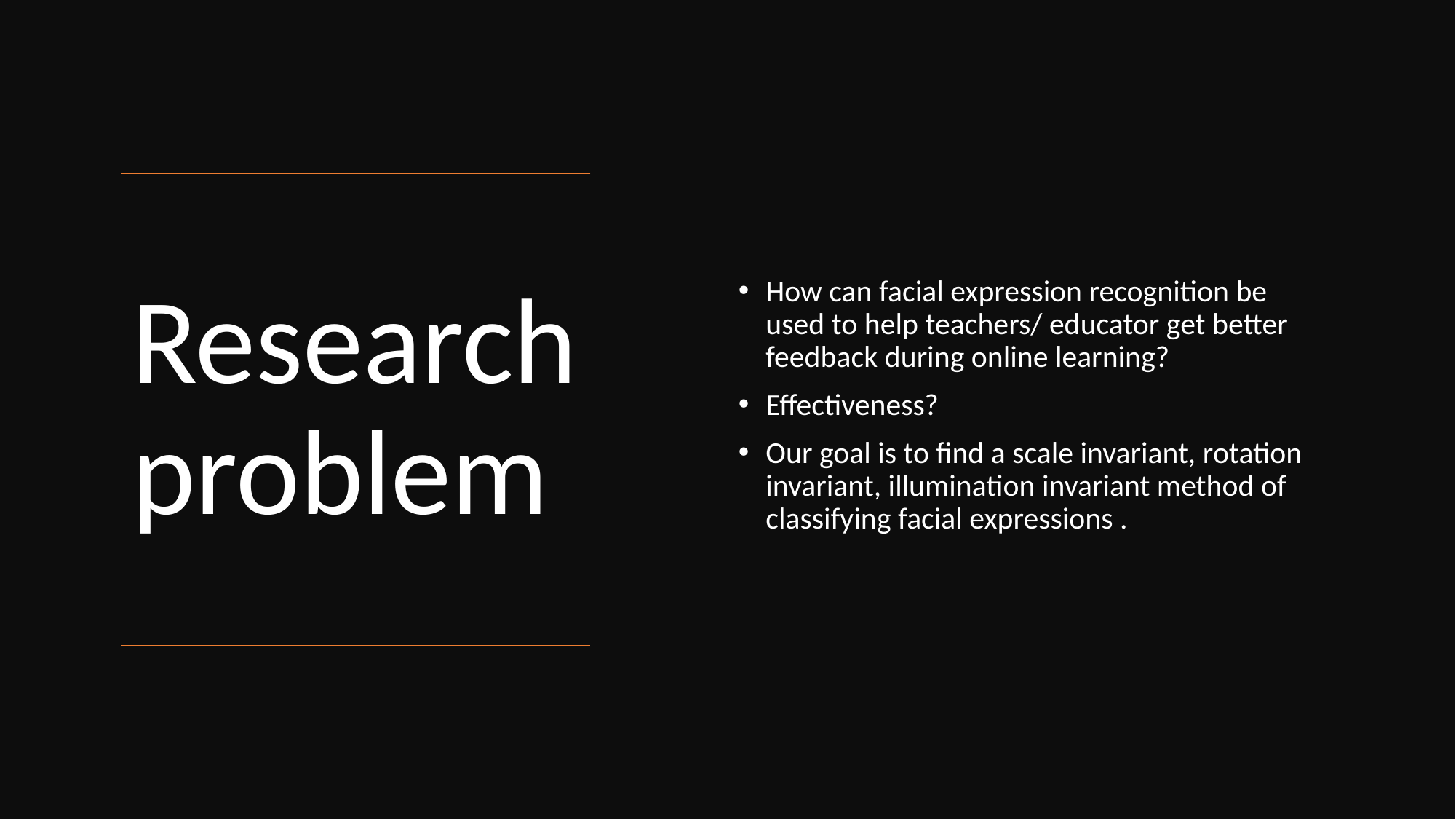

How can facial expression recognition be used to help teachers/ educator get better feedback during online learning?
Effectiveness?
Our goal is to find a scale invariant, rotation invariant, illumination invariant method of classifying facial expressions .
# Research problem